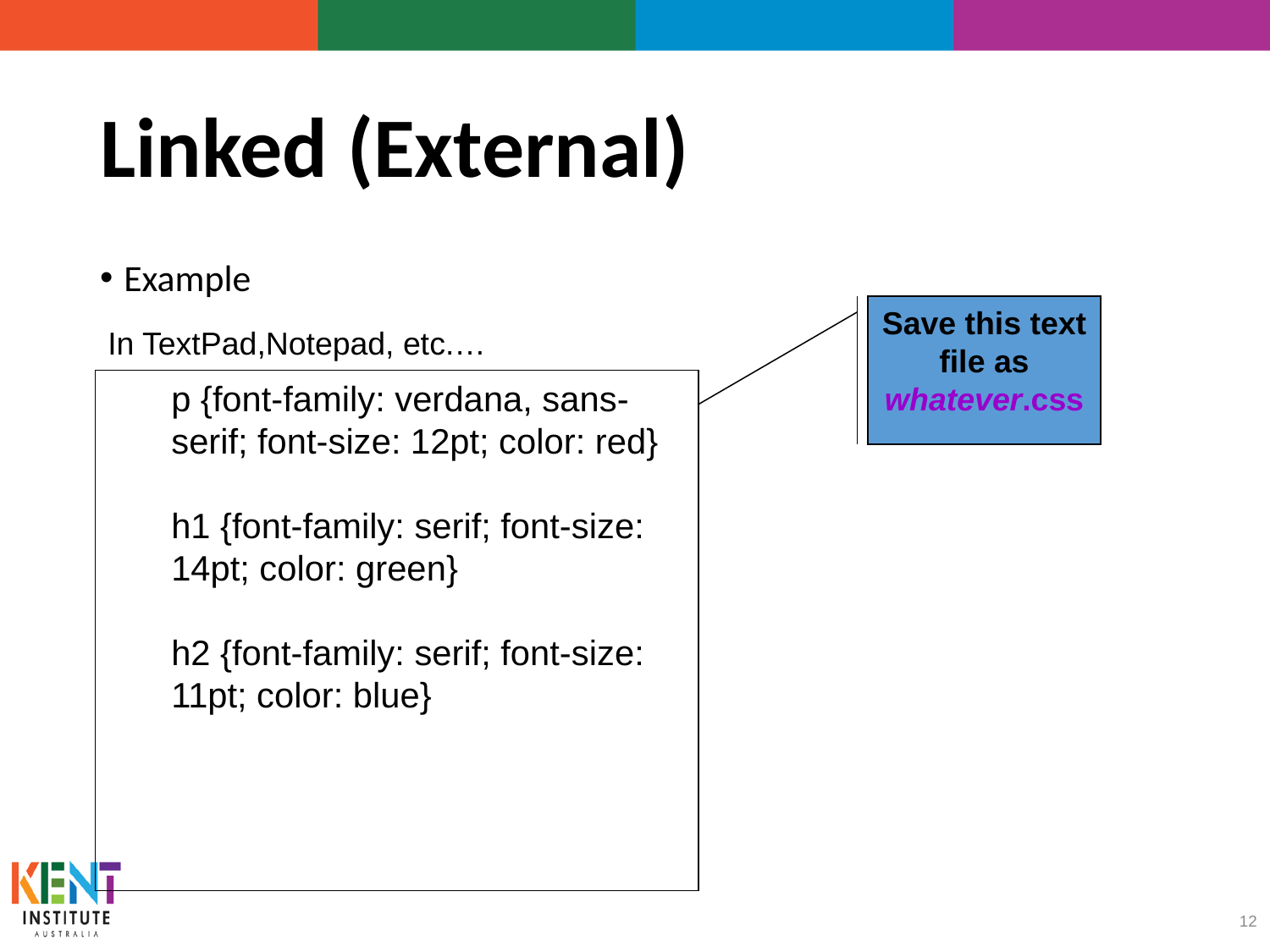

# Linked (External)
Example

Save this text file as whatever.css

In TextPad,Notepad, etc.…
p {font-family: verdana, sans-serif; font-size: 12pt; color: red}
h1 {font-family: serif; font-size: 14pt; color: green}
h2 {font-family: serif; font-size: 11pt; color: blue}

12